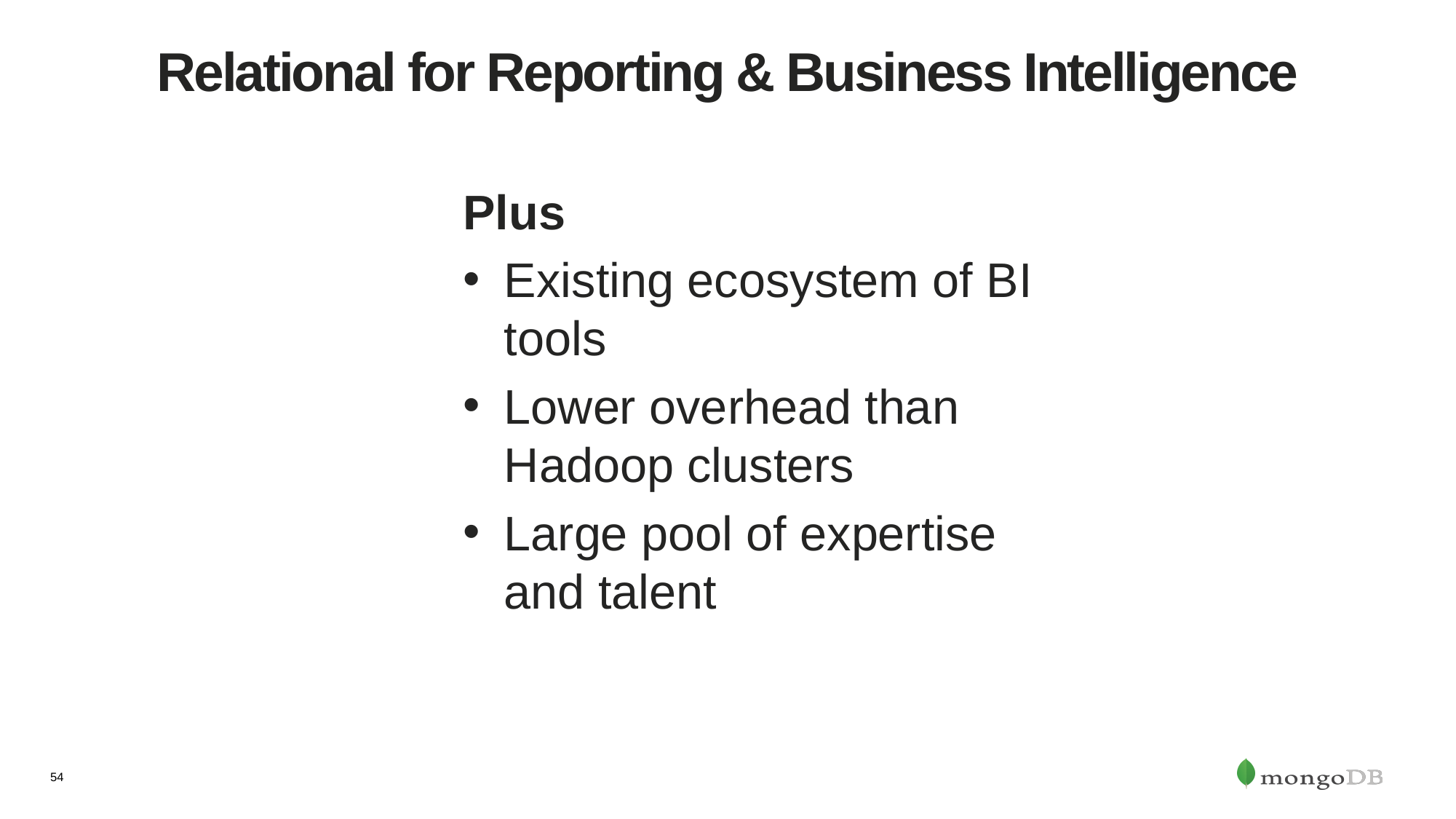

# Relational for Reporting & Business Intelligence
Plus
Existing ecosystem of BI tools
Lower overhead than Hadoop clusters
Large pool of expertise and talent